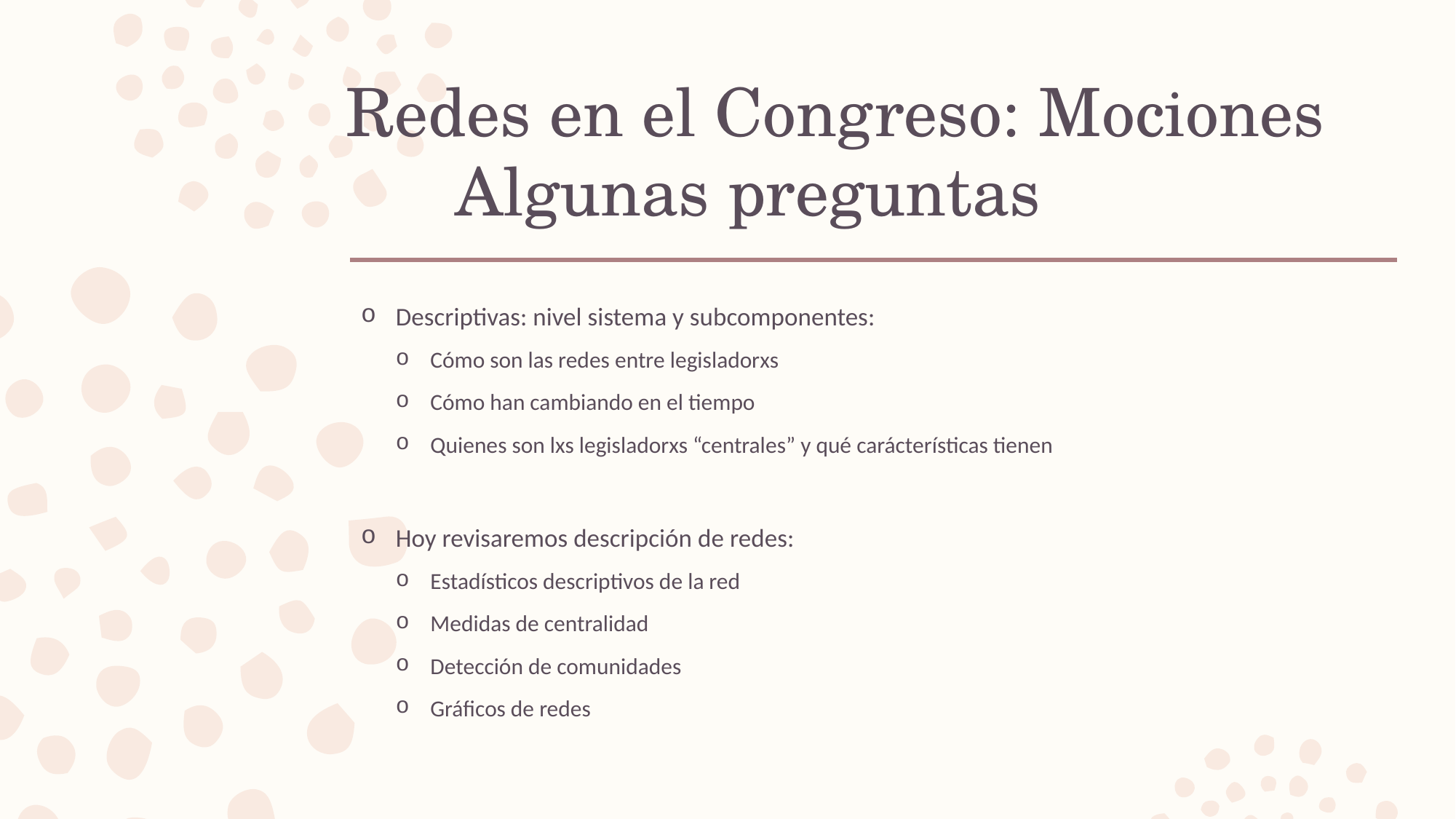

# Redes en el Congreso: Mociones Algunas preguntas
Descriptivas: nivel sistema y subcomponentes:
Cómo son las redes entre legisladorxs
Cómo han cambiando en el tiempo
Quienes son lxs legisladorxs “centrales” y qué carácterísticas tienen

Hoy revisaremos descripción de redes:
Estadísticos descriptivos de la red
Medidas de centralidad
Detección de comunidades
Gráficos de redes